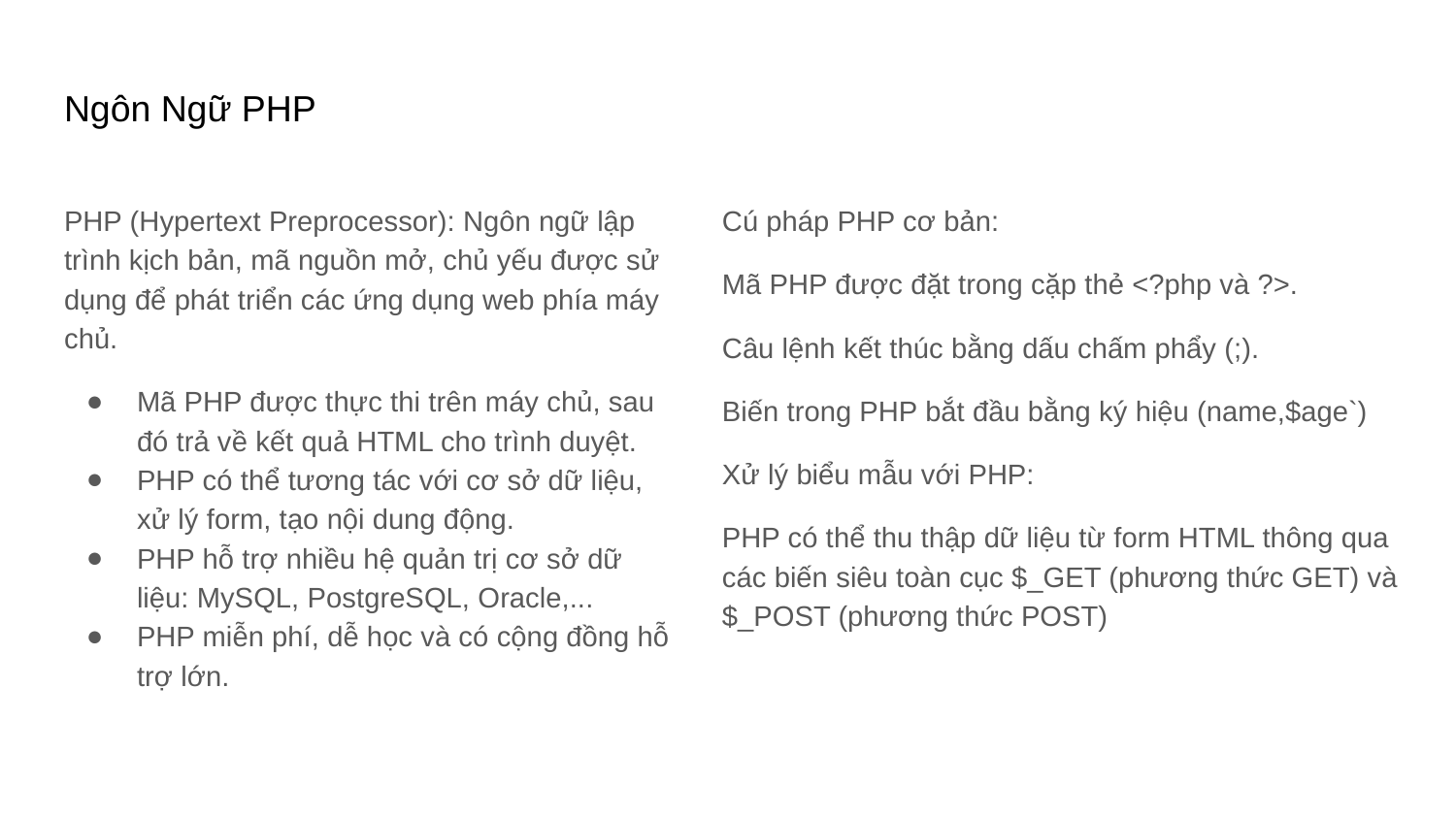

# Ngôn Ngữ PHP
PHP (Hypertext Preprocessor): Ngôn ngữ lập trình kịch bản, mã nguồn mở, chủ yếu được sử dụng để phát triển các ứng dụng web phía máy chủ.
Mã PHP được thực thi trên máy chủ, sau đó trả về kết quả HTML cho trình duyệt.
PHP có thể tương tác với cơ sở dữ liệu, xử lý form, tạo nội dung động.
PHP hỗ trợ nhiều hệ quản trị cơ sở dữ liệu: MySQL, PostgreSQL, Oracle,...
PHP miễn phí, dễ học và có cộng đồng hỗ trợ lớn.
Cú pháp PHP cơ bản:
Mã PHP được đặt trong cặp thẻ <?php và ?>.
Câu lệnh kết thúc bằng dấu chấm phẩy (;).
Biến trong PHP bắt đầu bằng ký hiệu (name,$age`)
Xử lý biểu mẫu với PHP:
PHP có thể thu thập dữ liệu từ form HTML thông qua các biến siêu toàn cục $_GET (phương thức GET) và $_POST (phương thức POST)